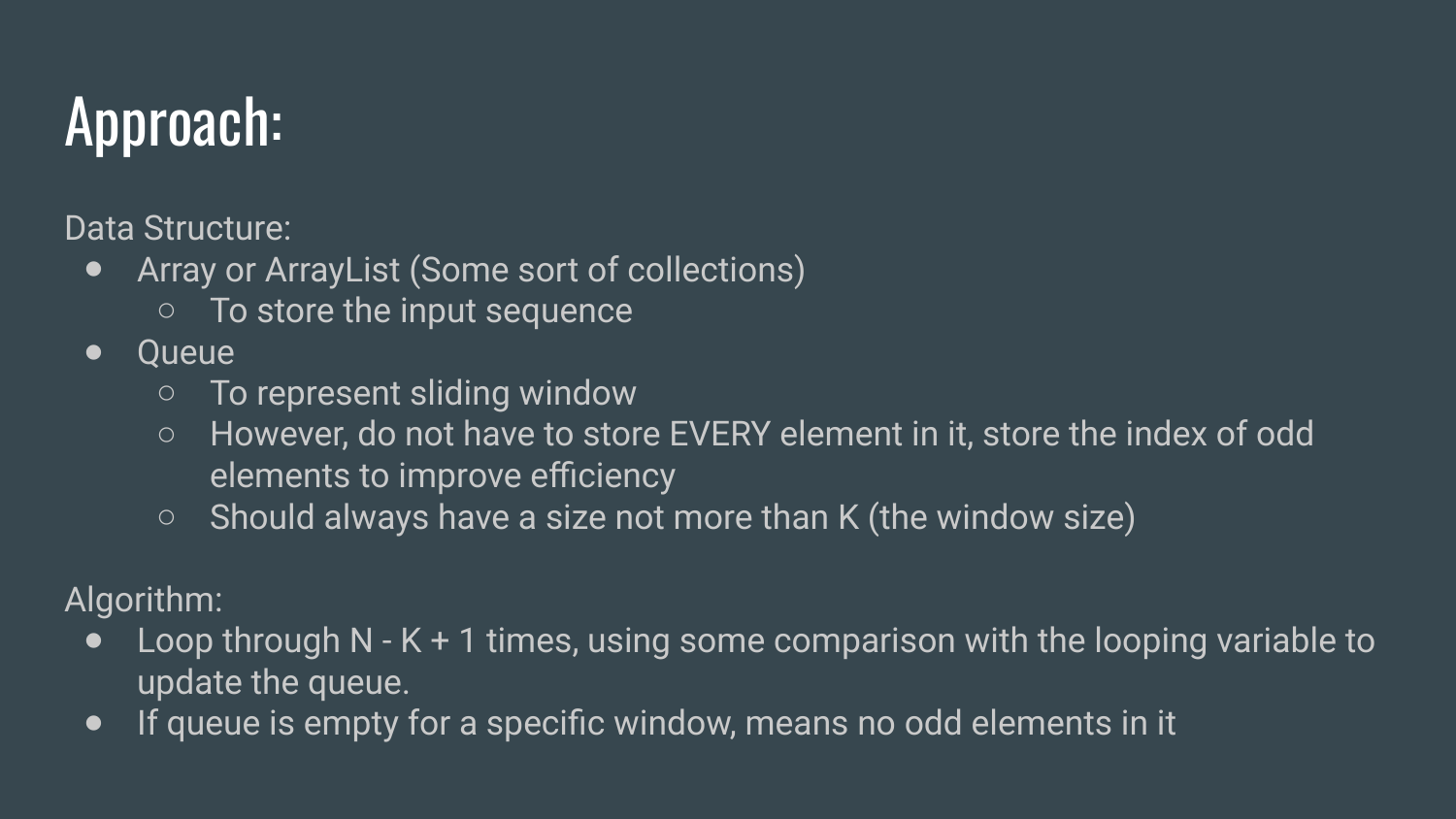

# Approach:
Data Structure:
Array or ArrayList (Some sort of collections)
To store the input sequence
Queue
To represent sliding window
However, do not have to store EVERY element in it, store the index of odd elements to improve efficiency
Should always have a size not more than K (the window size)
Algorithm:
Loop through N - K + 1 times, using some comparison with the looping variable to update the queue.
If queue is empty for a specific window, means no odd elements in it